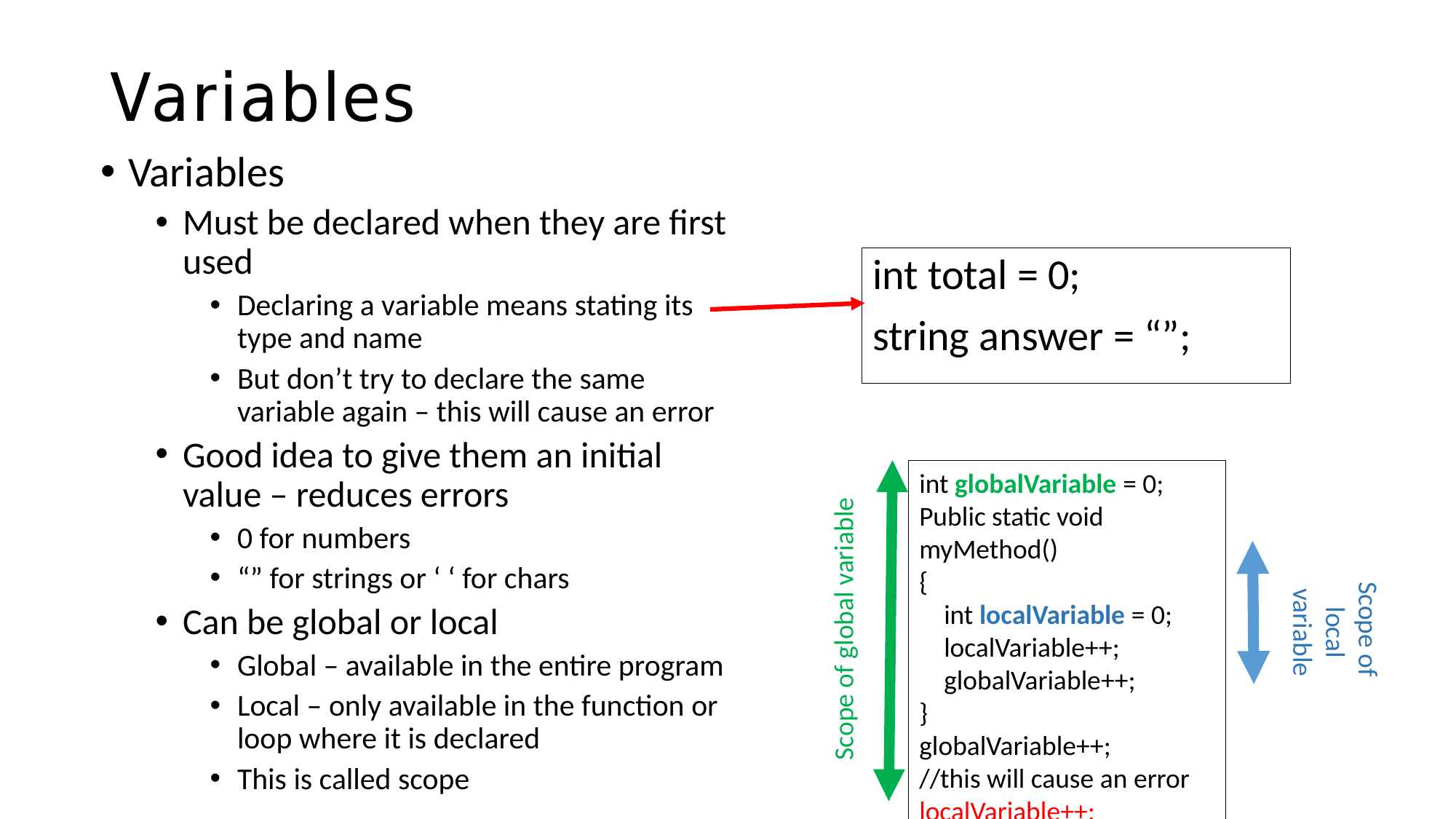

# Variables
Variables
Must be declared when they are first used
Declaring a variable means stating its type and name
But don’t try to declare the same variable again – this will cause an error
Good idea to give them an initial value – reduces errors
0 for numbers
“” for strings or ‘ ‘ for chars
Can be global or local
Global – available in the entire program
Local – only available in the function or loop where it is declared
This is called scope
int total = 0;
string answer = “”;

int globalVariable = 0;
Public static void myMethod()
{
    int localVariable = 0;
    localVariable++;
    globalVariable++;
}
globalVariable++;
//this will cause an error
localVariable++;
Scope of
local
variable
Scope of global variable